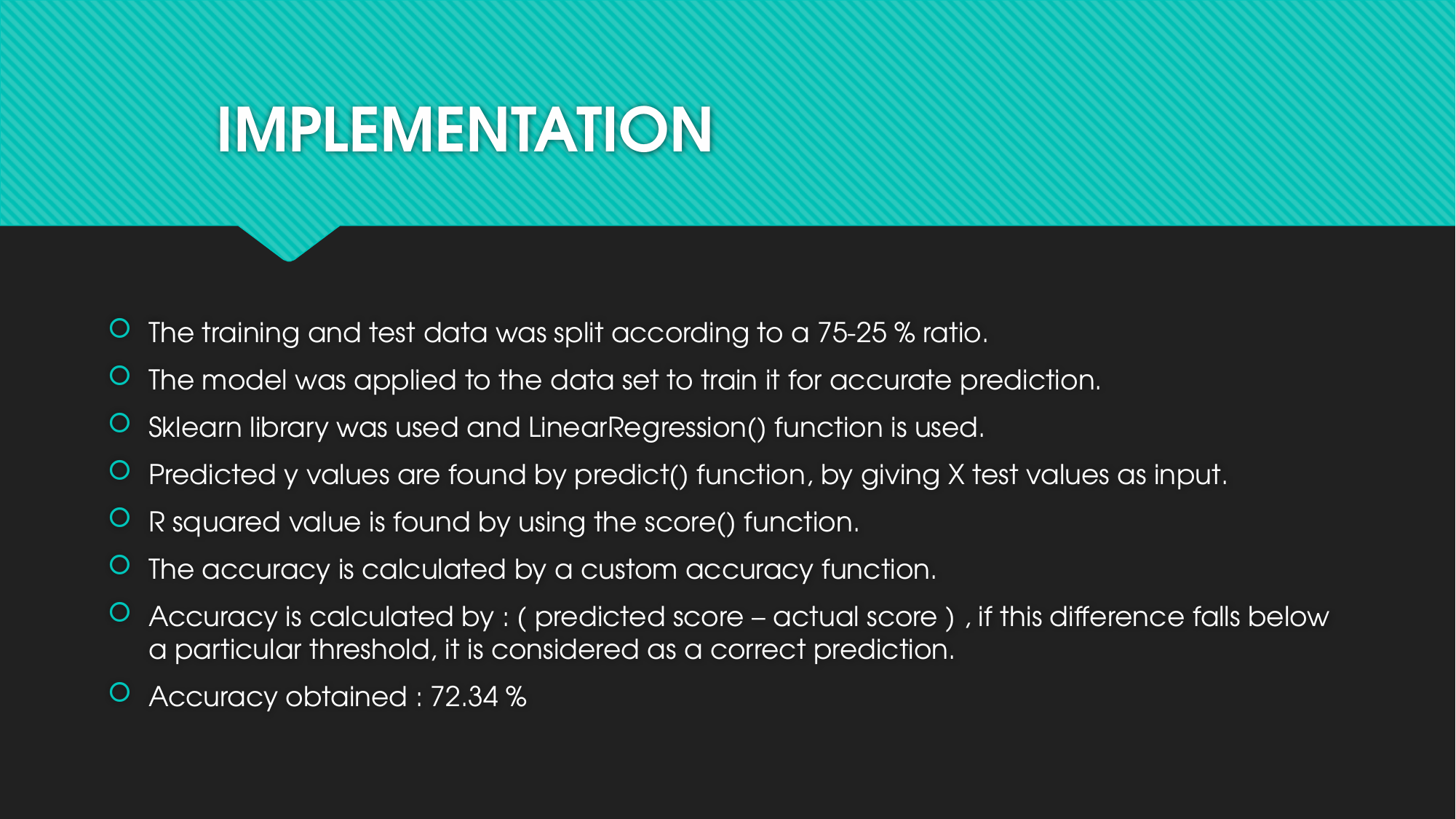

# IMPLEMENTATION
The training and test data was split according to a 75-25 % ratio.
The model was applied to the data set to train it for accurate prediction.
Sklearn library was used and LinearRegression() function is used.
Predicted y values are found by predict() function, by giving X test values as input.
R squared value is found by using the score() function.
The accuracy is calculated by a custom accuracy function.
Accuracy is calculated by : ( predicted score – actual score ) , if this difference falls below a particular threshold, it is considered as a correct prediction.
Accuracy obtained : 72.34 %